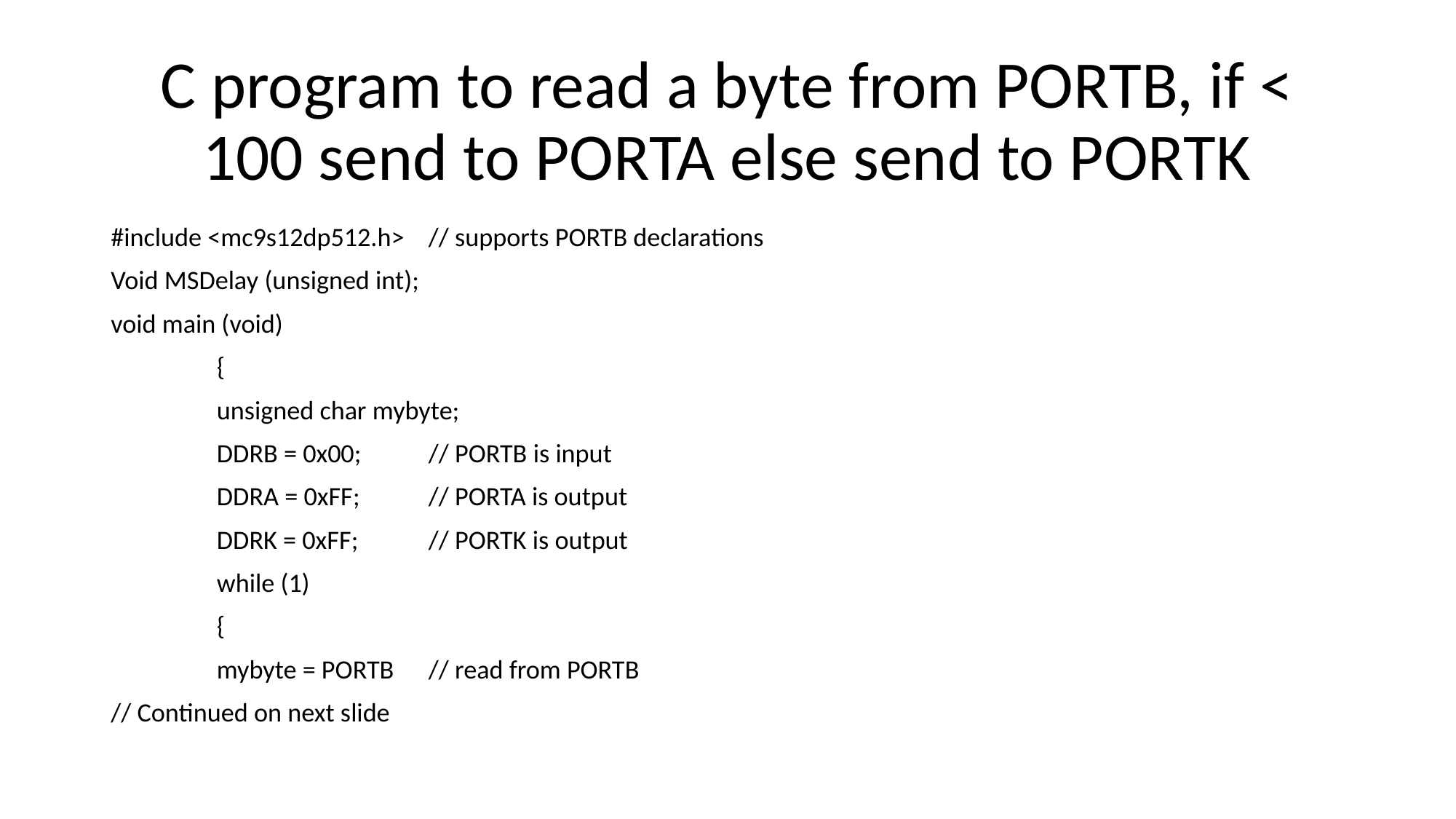

# C program to read a byte from PORTB, if < 100 send to PORTA else send to PORTK
#include <mc9s12dp512.h>				// supports PORTB declarations
Void MSDelay (unsigned int);
void main (void)
	{
		unsigned char mybyte;
		DDRB = 0x00;			// PORTB is input
		DDRA = 0xFF;			// PORTA is output
		DDRK = 0xFF;			// PORTK is output
		while (1)
			{
				mybyte = PORTB	// read from PORTB
// Continued on next slide